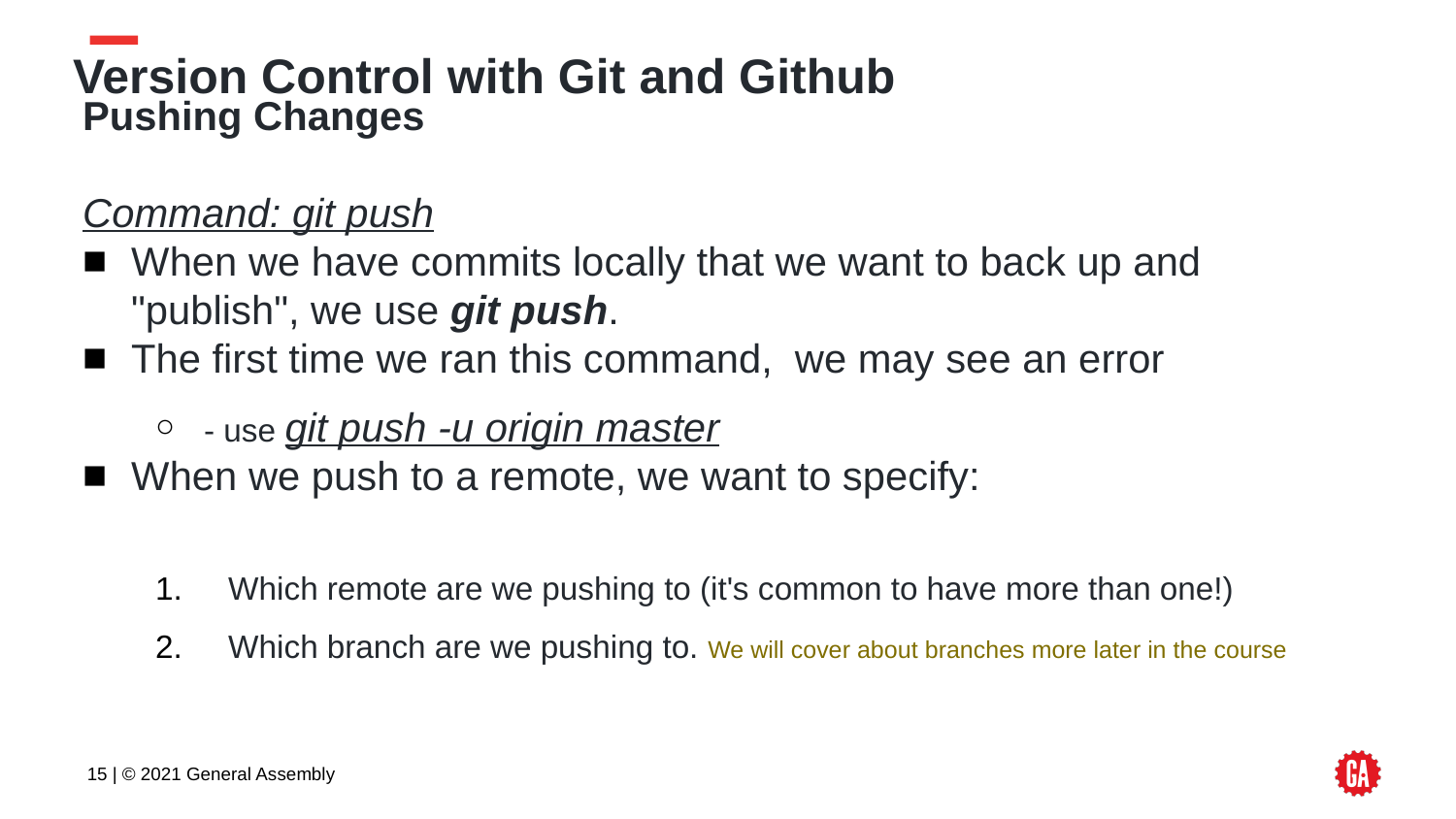

# Version Control with Git and Github
Pushing Changes

Command: git push
When we have commits locally that we want to back up and "publish", we use git push.
The first time we ran this command,  we may see an error
- use git push -u origin master
When we push to a remote, we want to specify:

Which remote are we pushing to (it's common to have more than one!)
Which branch are we pushing to. We will cover about branches more later in the course